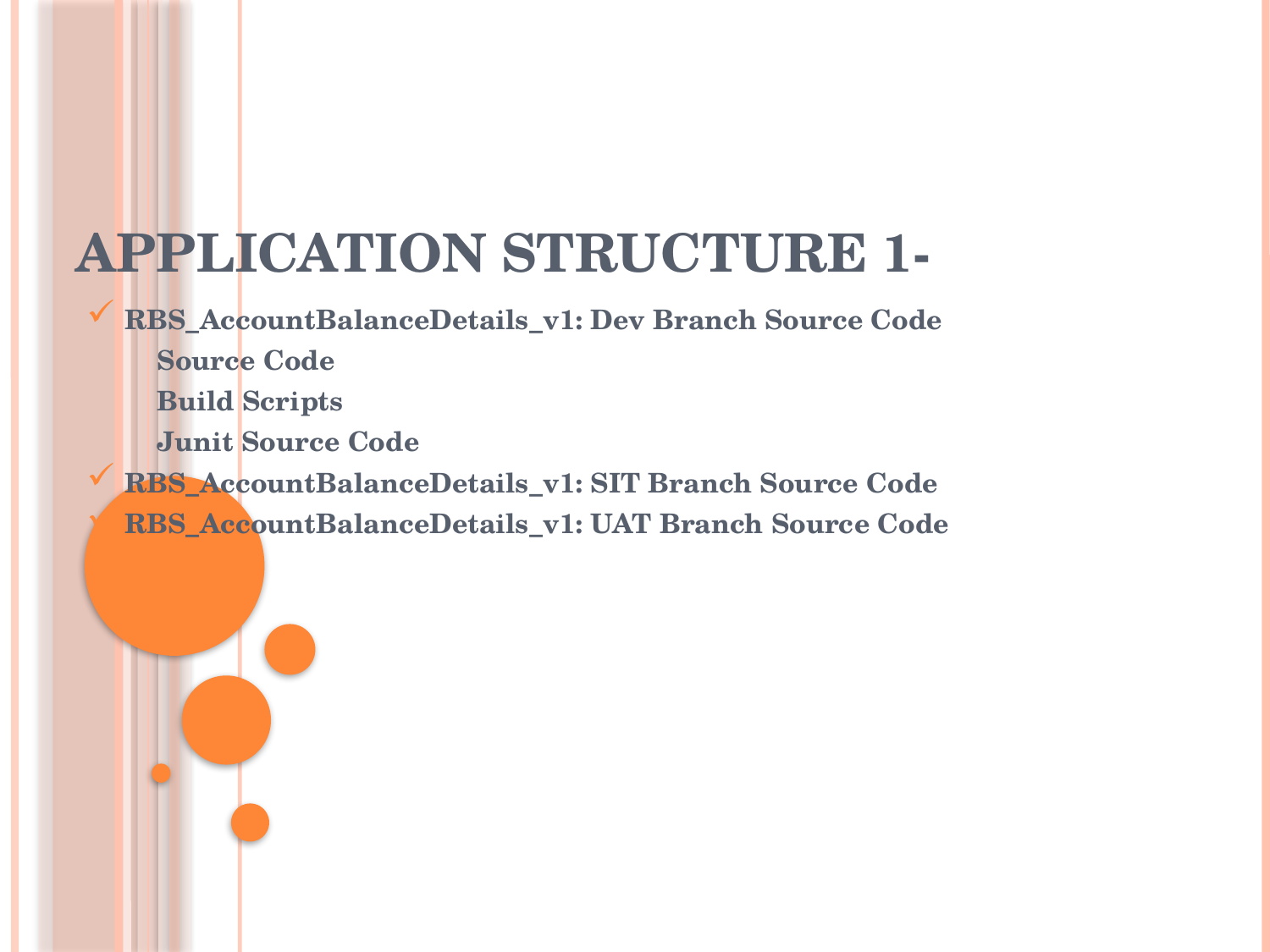

# Application Structure 1-
  RBS_AccountBalanceDetails_v1: Dev Branch Source Code
         Source Code
         Build Scripts
         Junit Source Code
  RBS_AccountBalanceDetails_v1: SIT Branch Source Code
  RBS_AccountBalanceDetails_v1: UAT Branch Source Code